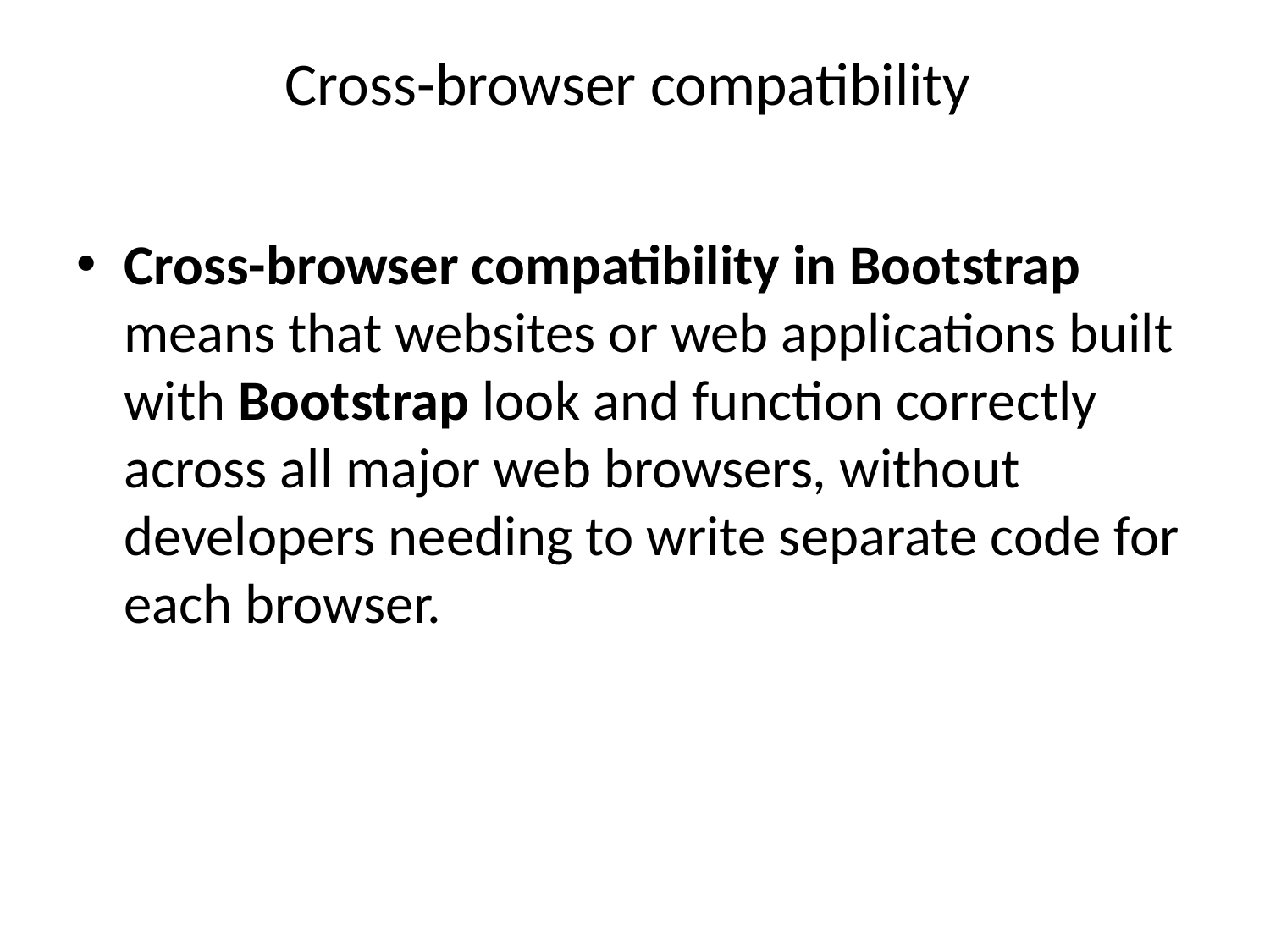

# Cross-browser compatibility
Cross-browser compatibility in Bootstrap means that websites or web applications built with Bootstrap look and function correctly across all major web browsers, without developers needing to write separate code for each browser.